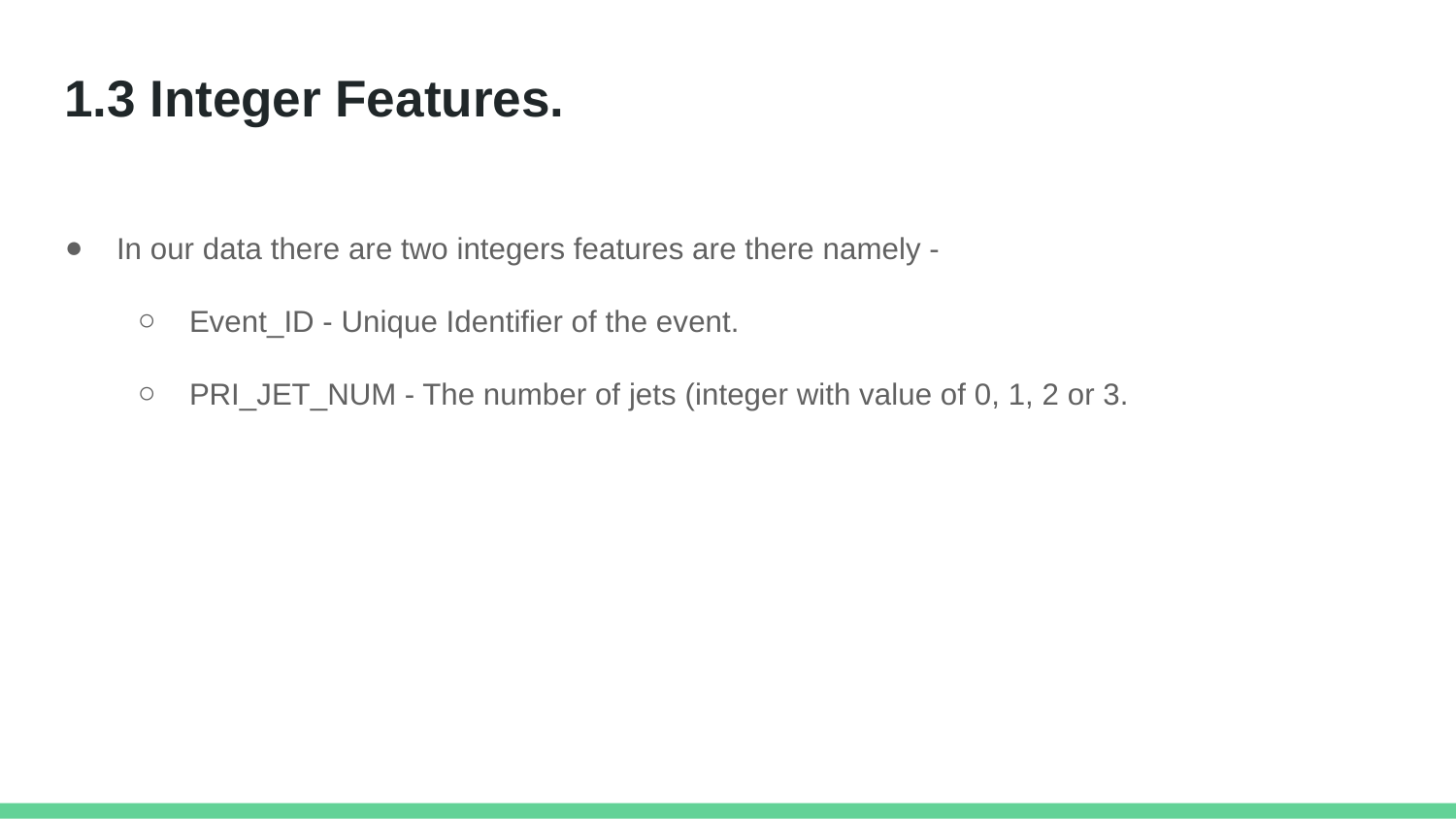

# 1.3 Integer Features.
In our data there are two integers features are there namely -
Event_ID - Unique Identifier of the event.
PRI_JET_NUM - The number of jets (integer with value of 0, 1, 2 or 3.